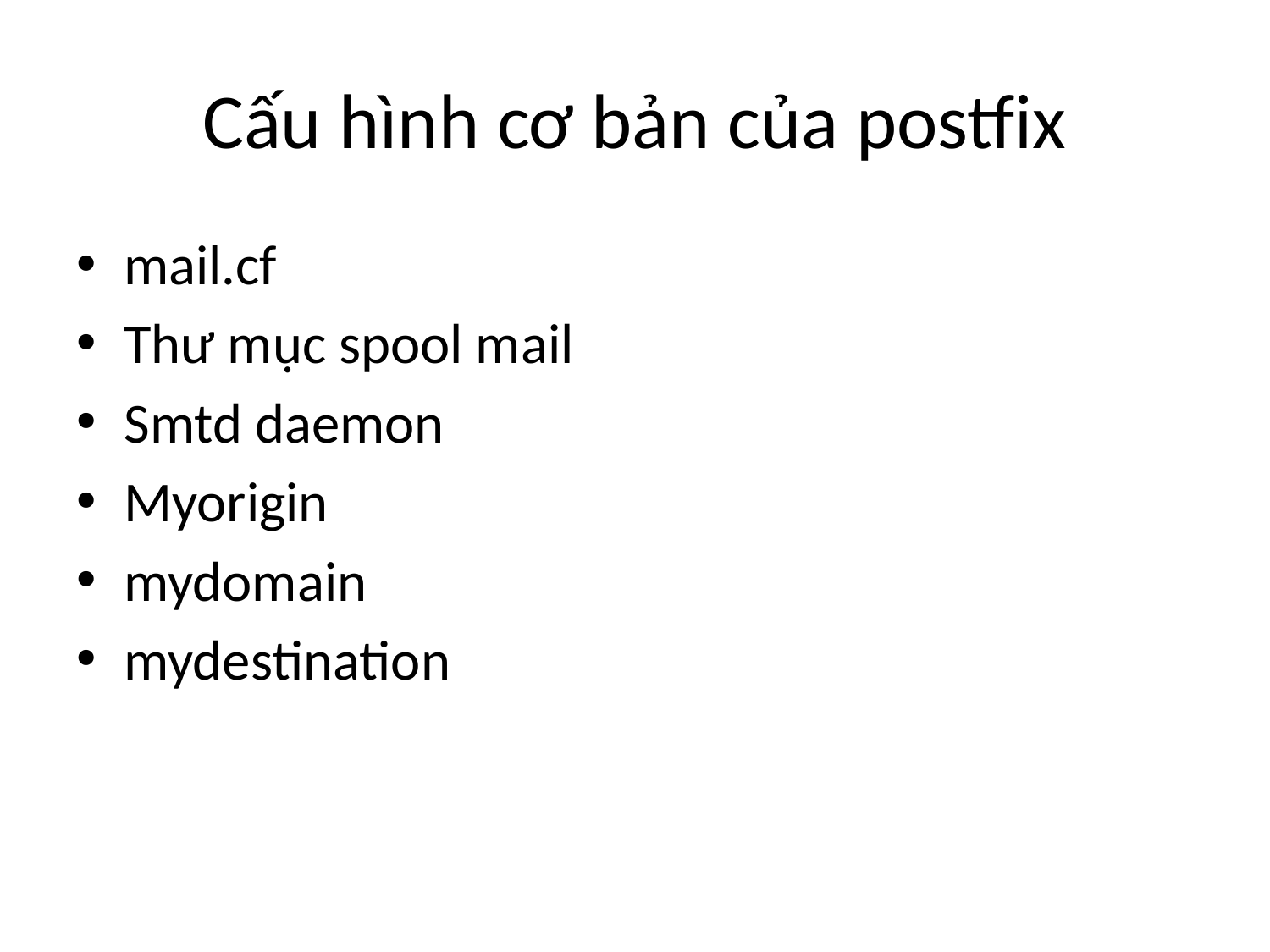

# Cấu hình cơ bản của postfix
mail.cf
Thư mục spool mail
Smtd daemon
Myorigin
mydomain
mydestination